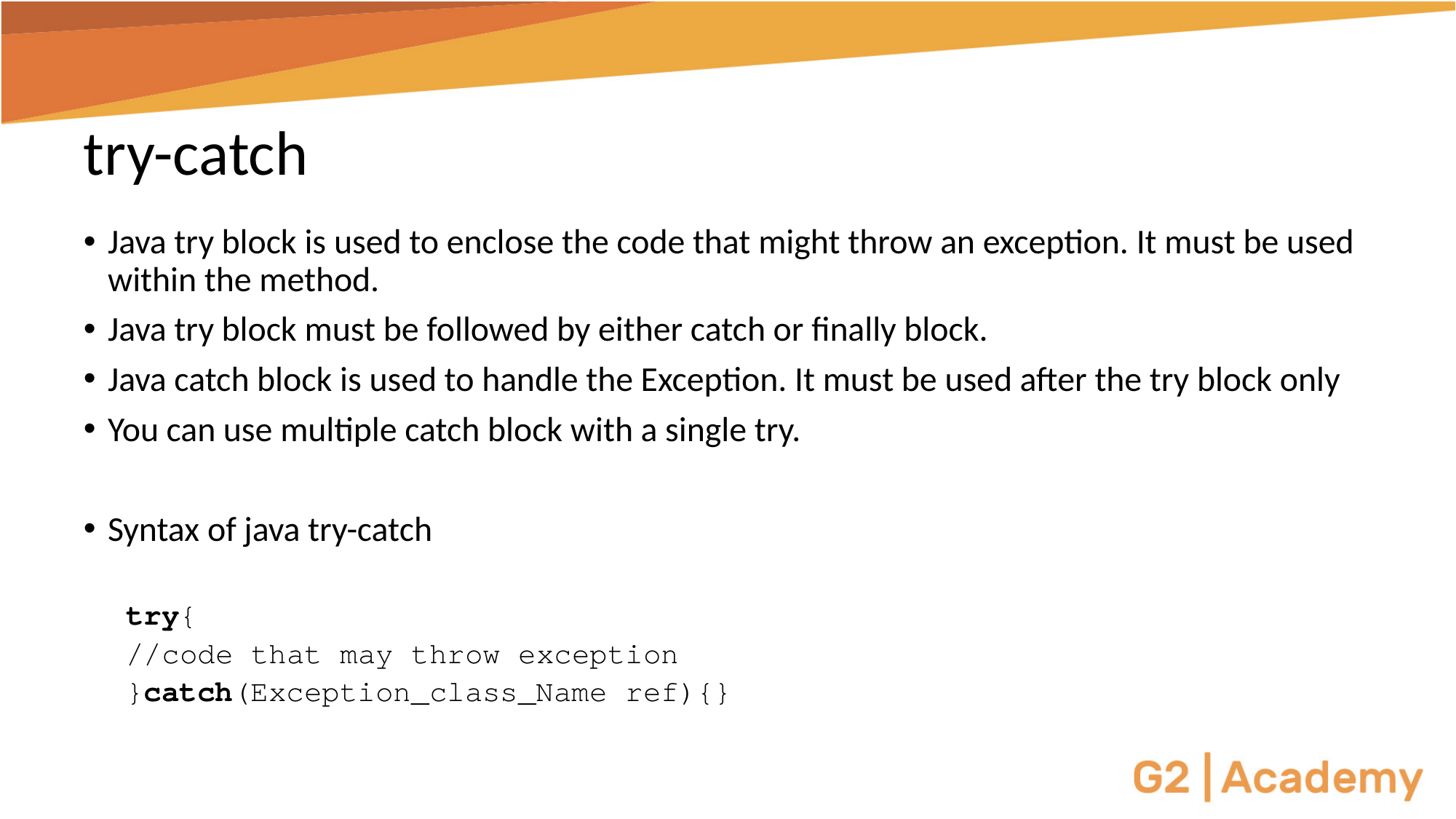

# try-catch
Java try block is used to enclose the code that might throw an exception. It must be used within the method.
Java try block must be followed by either catch or finally block.
Java catch block is used to handle the Exception. It must be used after the try block only
You can use multiple catch block with a single try.

Syntax of java try-catch

try{
	//code that may throw exception
}catch(Exception_class_Name ref){}